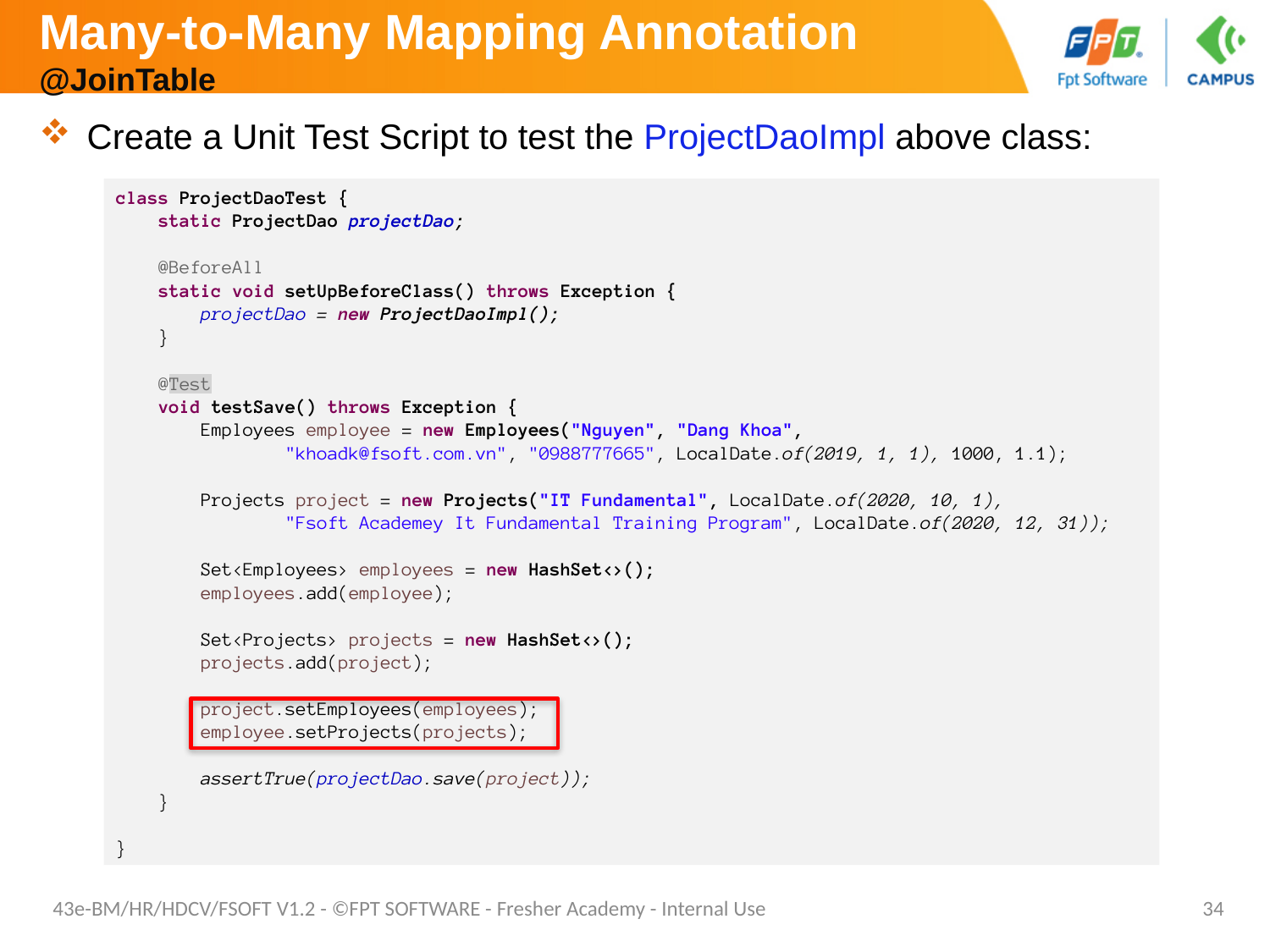

# Many-to-Many Mapping Annotation @JoinTable
Create a Unit Test Script to test the ProjectDaoImpl above class:
class ProjectDaoTest {
    static ProjectDao projectDao;

    @BeforeAll
    static void setUpBeforeClass() throws Exception {
        projectDao = new ProjectDaoImpl();
    }

    @Test
    void testSave() throws Exception {
        Employees employee = new Employees("Nguyen", "Dang Khoa",
                "khoadk@fsoft.com.vn", "0988777665", LocalDate.of(2019, 1, 1), 1000, 1.1);

        Projects project = new Projects("IT Fundamental", LocalDate.of(2020, 10, 1),
                "Fsoft Academey It Fundamental Training Program", LocalDate.of(2020, 12, 31));

        Set<Employees> employees = new HashSet<>();
        employees.add(employee);

        Set<Projects> projects = new HashSet<>();
        projects.add(project);

        project.setEmployees(employees);
        employee.setProjects(projects);

        assertTrue(projectDao.save(project));
    }

}

43e-BM/HR/HDCV/FSOFT V1.2 - ©FPT SOFTWARE - Fresher Academy - Internal Use
34